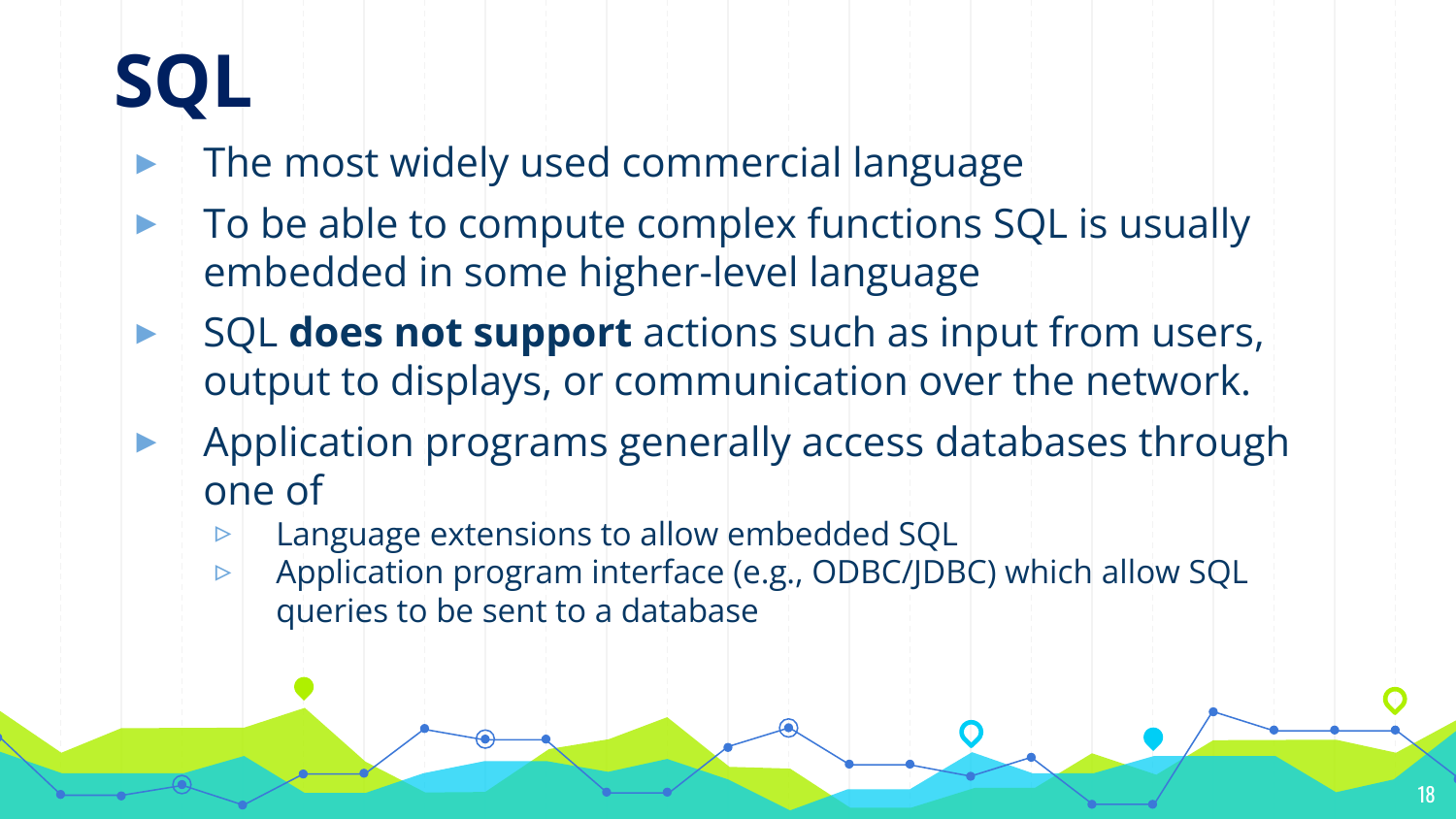

SQL
The most widely used commercial language
To be able to compute complex functions SQL is usually embedded in some higher-level language
SQL does not support actions such as input from users, output to displays, or communication over the network.
Application programs generally access databases through one of
Language extensions to allow embedded SQL
Application program interface (e.g., ODBC/JDBC) which allow SQL queries to be sent to a database

18